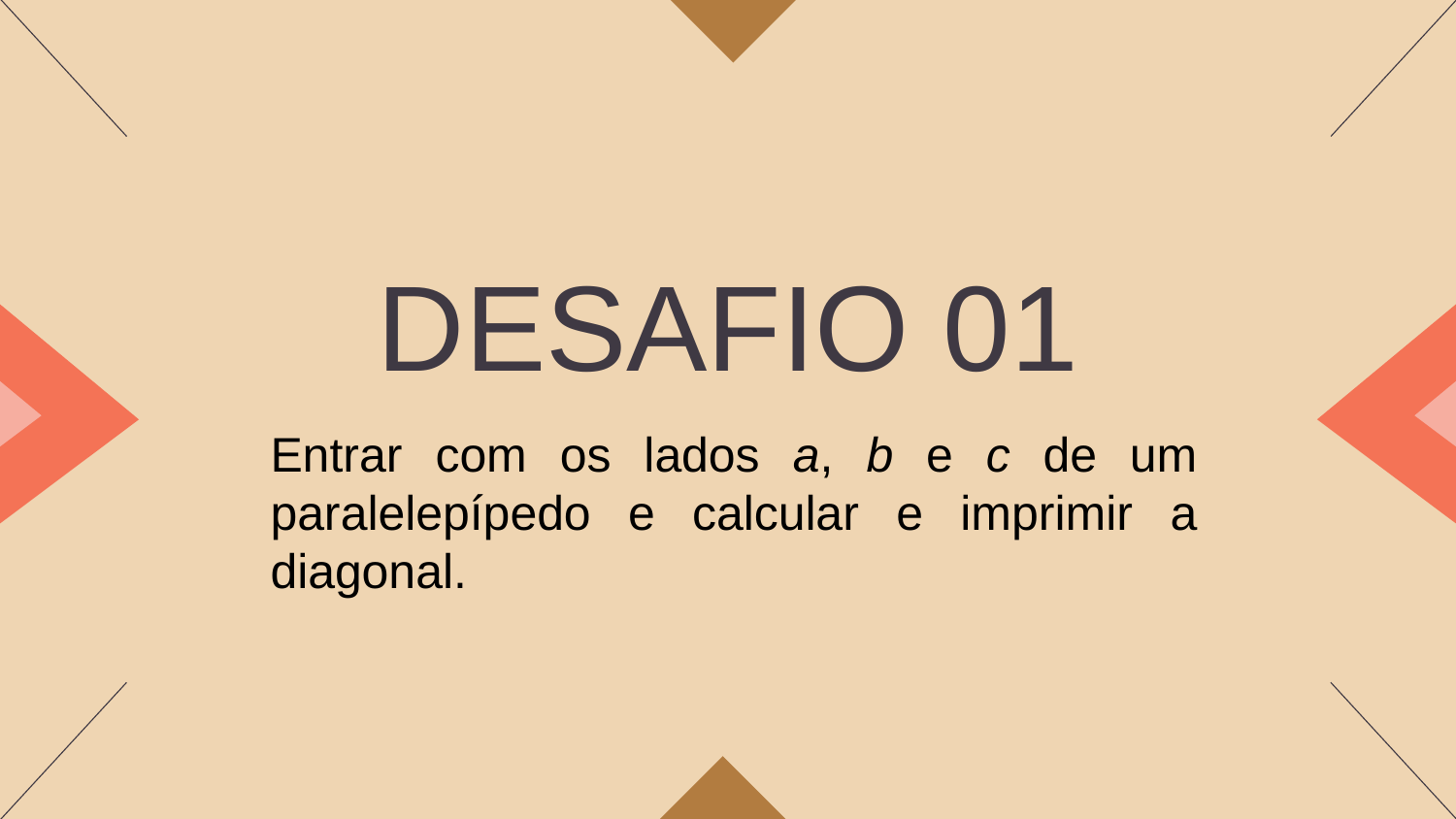

# DESAFIO 01
Entrar com os lados a, b e c de um paralelepípedo e calcular e imprimir a diagonal.